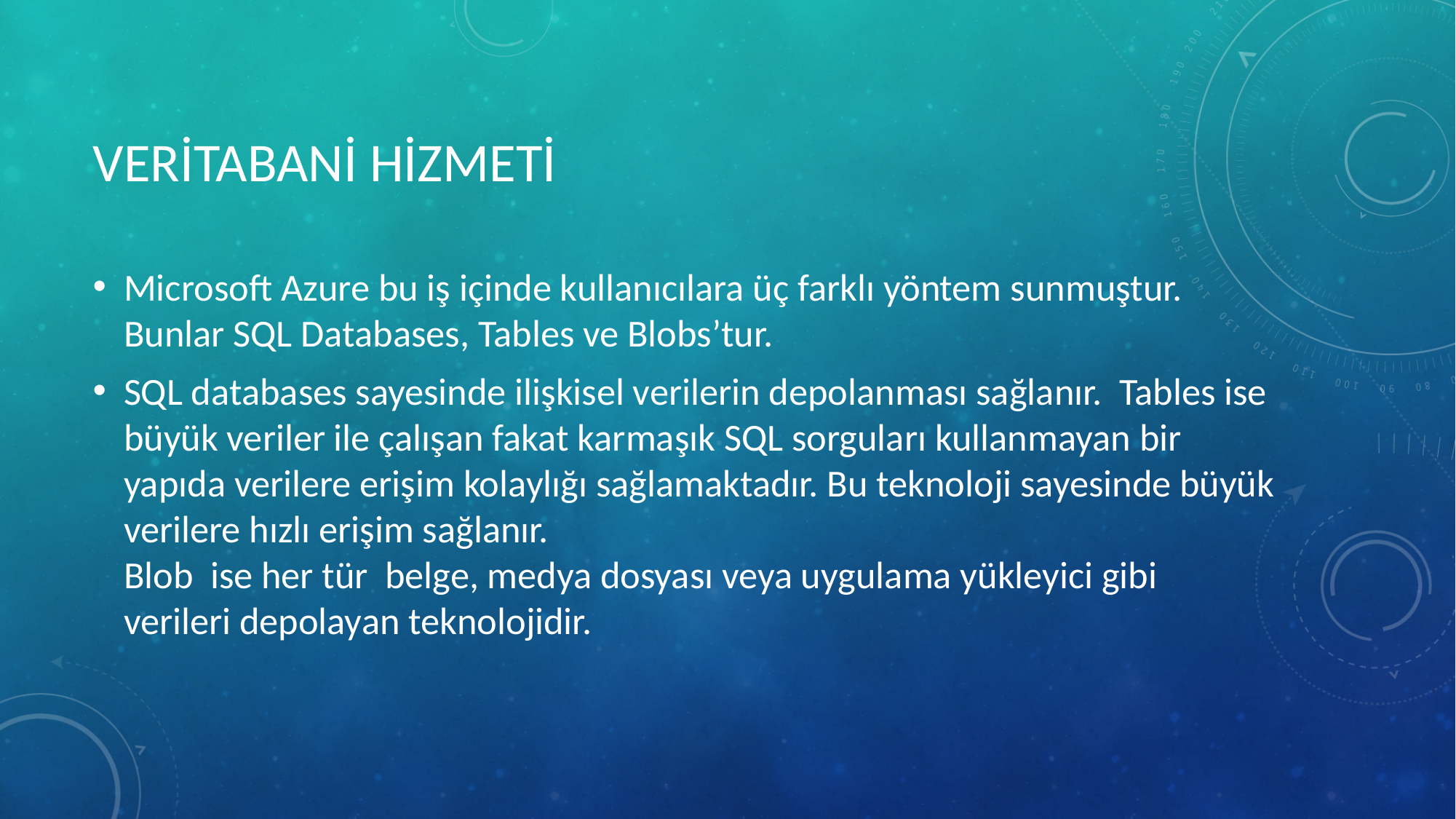

# Veritabani hizmeti
Microsoft Azure bu iş içinde kullanıcılara üç farklı yöntem sunmuştur. Bunlar SQL Databases, Tables ve Blobs’tur.
SQL databases sayesinde ilişkisel verilerin depolanması sağlanır.  Tables ise büyük veriler ile çalışan fakat karmaşık SQL sorguları kullanmayan bir yapıda verilere erişim kolaylığı sağlamaktadır. Bu teknoloji sayesinde büyük verilere hızlı erişim sağlanır.
Blob  ise her tür  belge, medya dosyası veya uygulama yükleyici gibi  verileri depolayan teknolojidir.